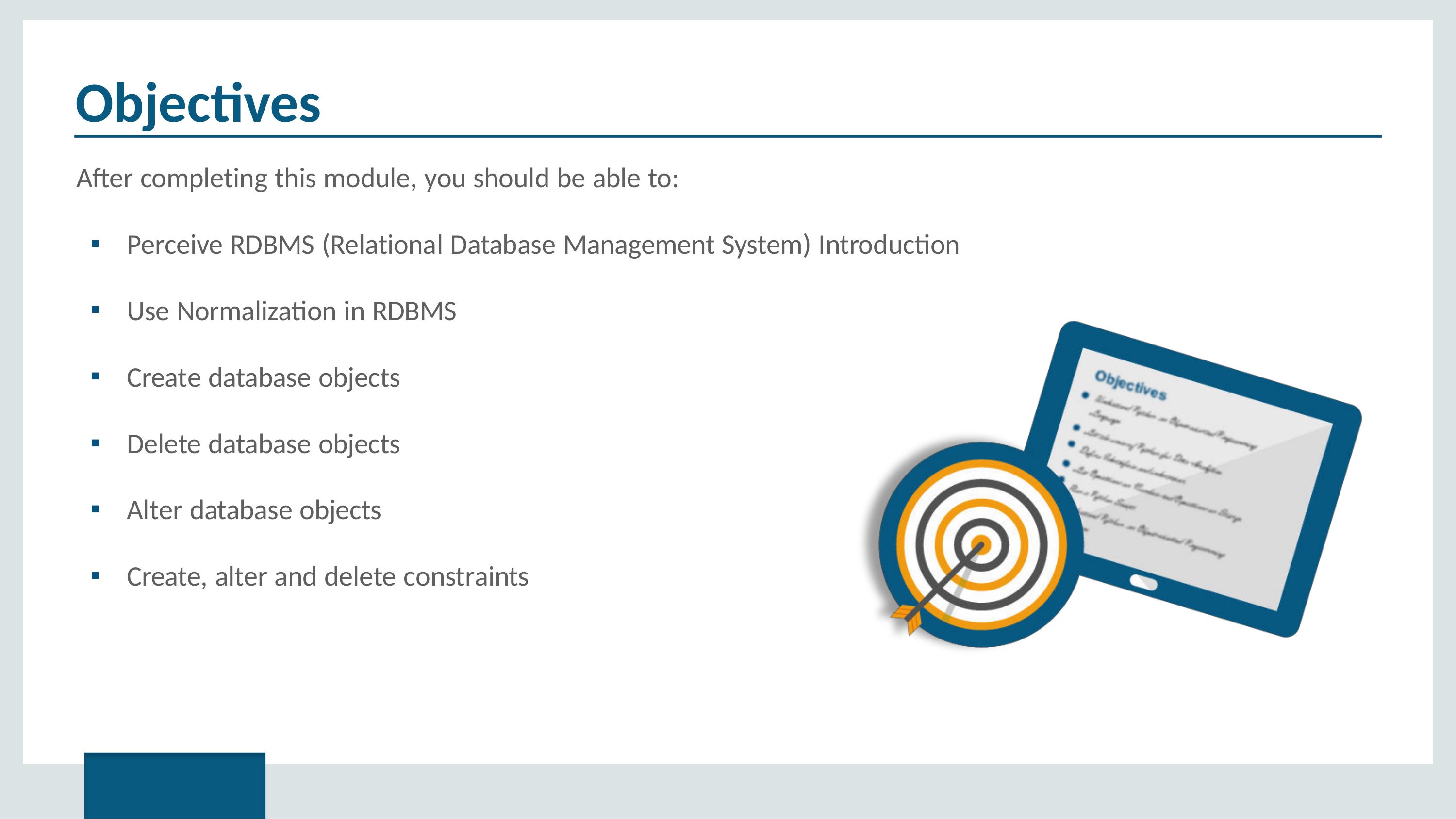

# Objectives

After completing this module, you should be able to:

Perceive RDBMS (Relational Database Management System) Introduction

Use Normalization in RDBMS

Create database objects

Delete database objects

Alter database objects

Create, alter and delete constraints